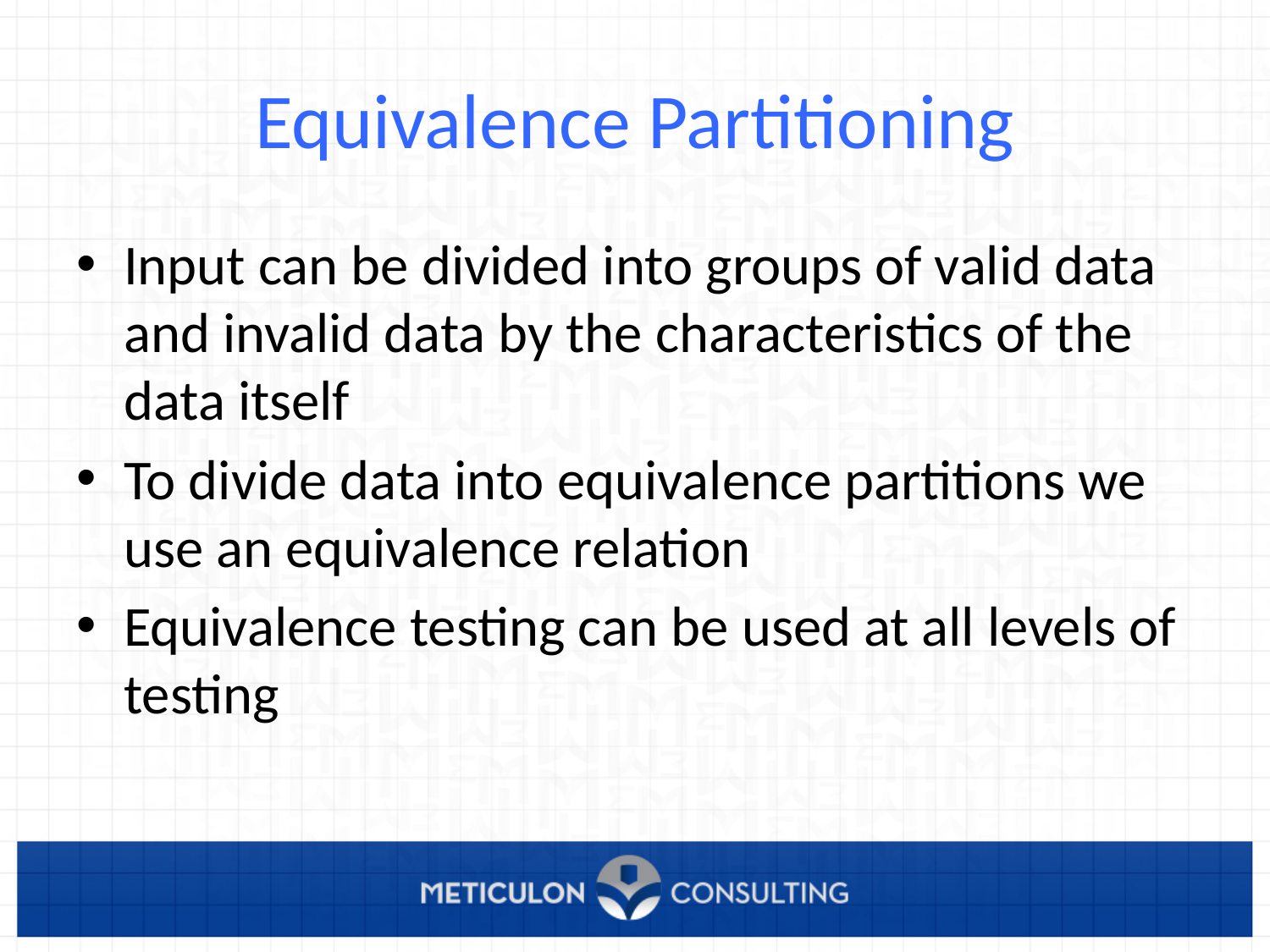

# Equivalence Partitioning
Input can be divided into groups of valid data and invalid data by the characteristics of the data itself
To divide data into equivalence partitions we use an equivalence relation
Equivalence testing can be used at all levels of testing